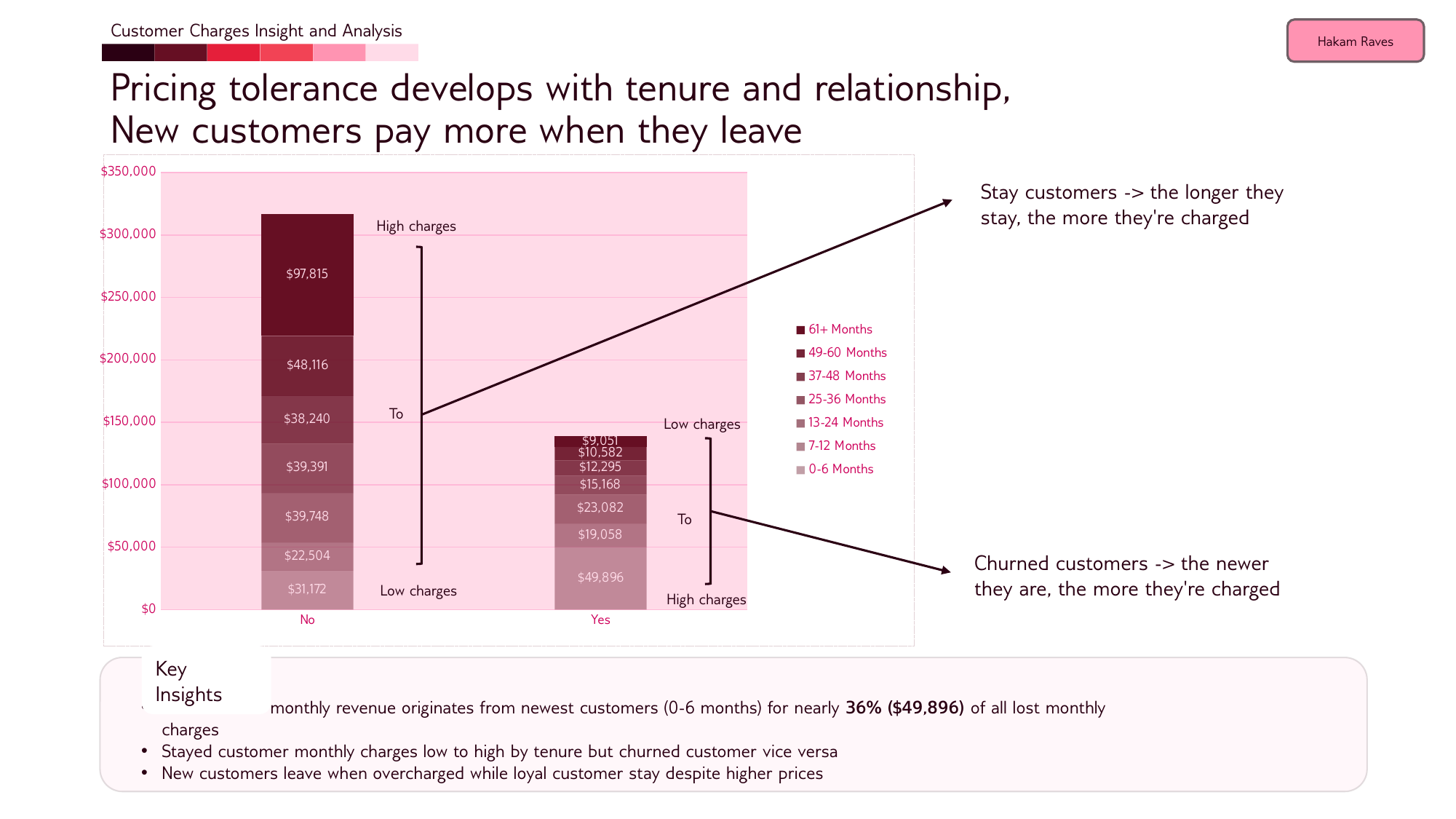

Customer Charges Insight and Analysis
# Pricing tolerance develops with tenure and relationship, New customers pay more when they leave

### Chart

| Category | 0-6 Months | 7-12 Months | 13-24 Months | 25-36 Months | 37-48 Months | 49-60 Months | 61+ Months |
|---|---|---|---|---|---|---|---|
| No | 31171.850000000046 | 22503.649999999987 | 39748.20000000003 | 39390.84999999998 | 38239.95000000003 | 48116.34999999998 | 97814.89999999979 |
| Yes | 49896.09999999998 | 19058.149999999998 | 23081.65 | 15167.949999999993 | 12294.549999999996 | 10581.900000000001 | 9050.550000000003 |
Stay customers -> the longer they stay, the more they're charged
High charges

To
Low charges

To
Churned customers -> the newer they are, the more they're charged
Low charges
High charges
Key Insights

Total churned monthly revenue originates from newest customers (0-6 months) for nearly 36% ($49,896) of all lost monthly charges
Stayed customer monthly charges low to high by tenure but churned customer vice versa
New customers leave when overcharged while loyal customer stay despite higher prices